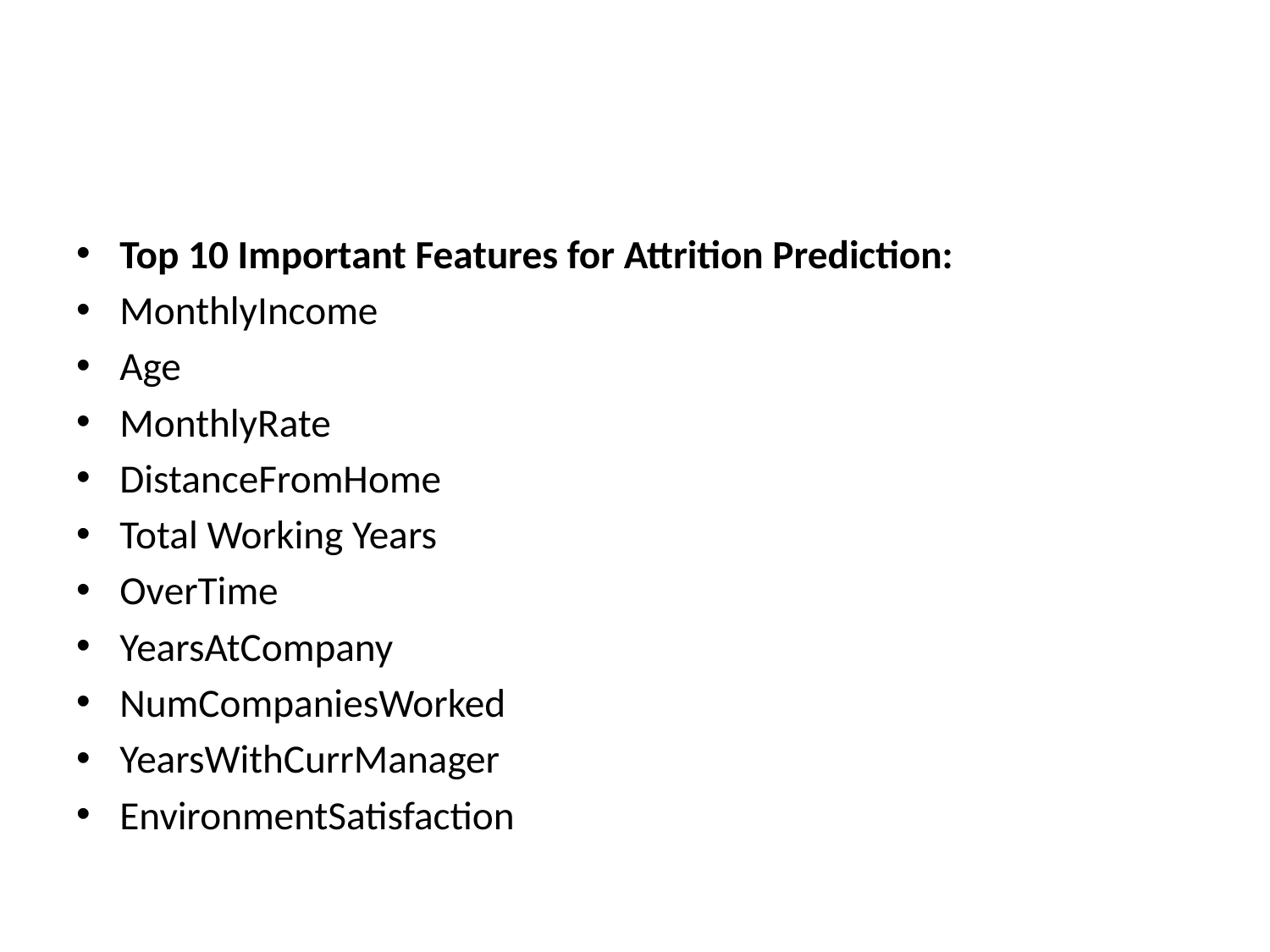

#
Top 10 Important Features for Attrition Prediction:
MonthlyIncome
Age
MonthlyRate
DistanceFromHome
Total Working Years
OverTime
YearsAtCompany
NumCompaniesWorked
YearsWithCurrManager
EnvironmentSatisfaction